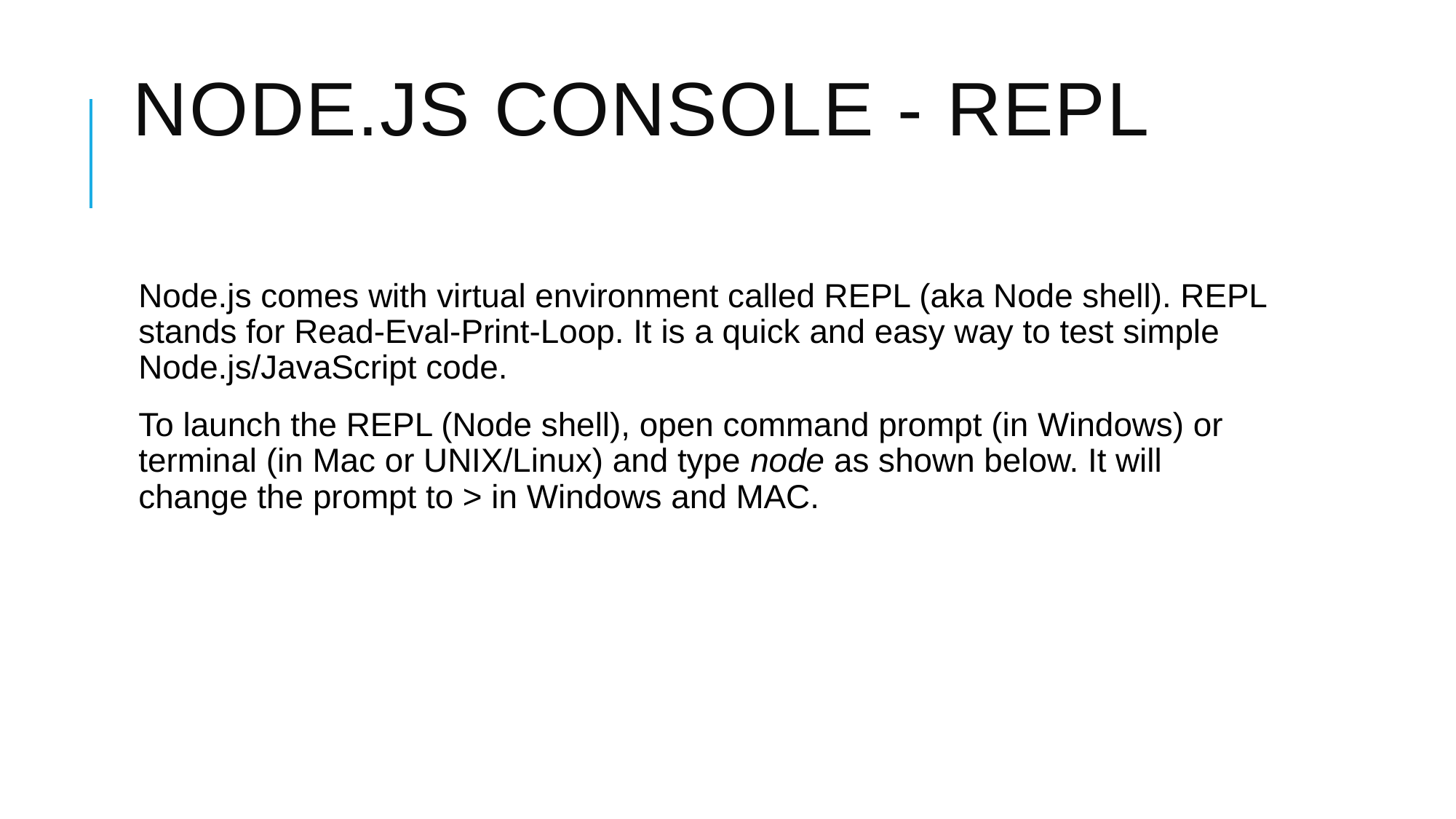

# Node.js Console - REPL
Node.js comes with virtual environment called REPL (aka Node shell). REPL stands for Read-Eval-Print-Loop. It is a quick and easy way to test simple Node.js/JavaScript code.
To launch the REPL (Node shell), open command prompt (in Windows) or terminal (in Mac or UNIX/Linux) and type node as shown below. It will change the prompt to > in Windows and MAC.